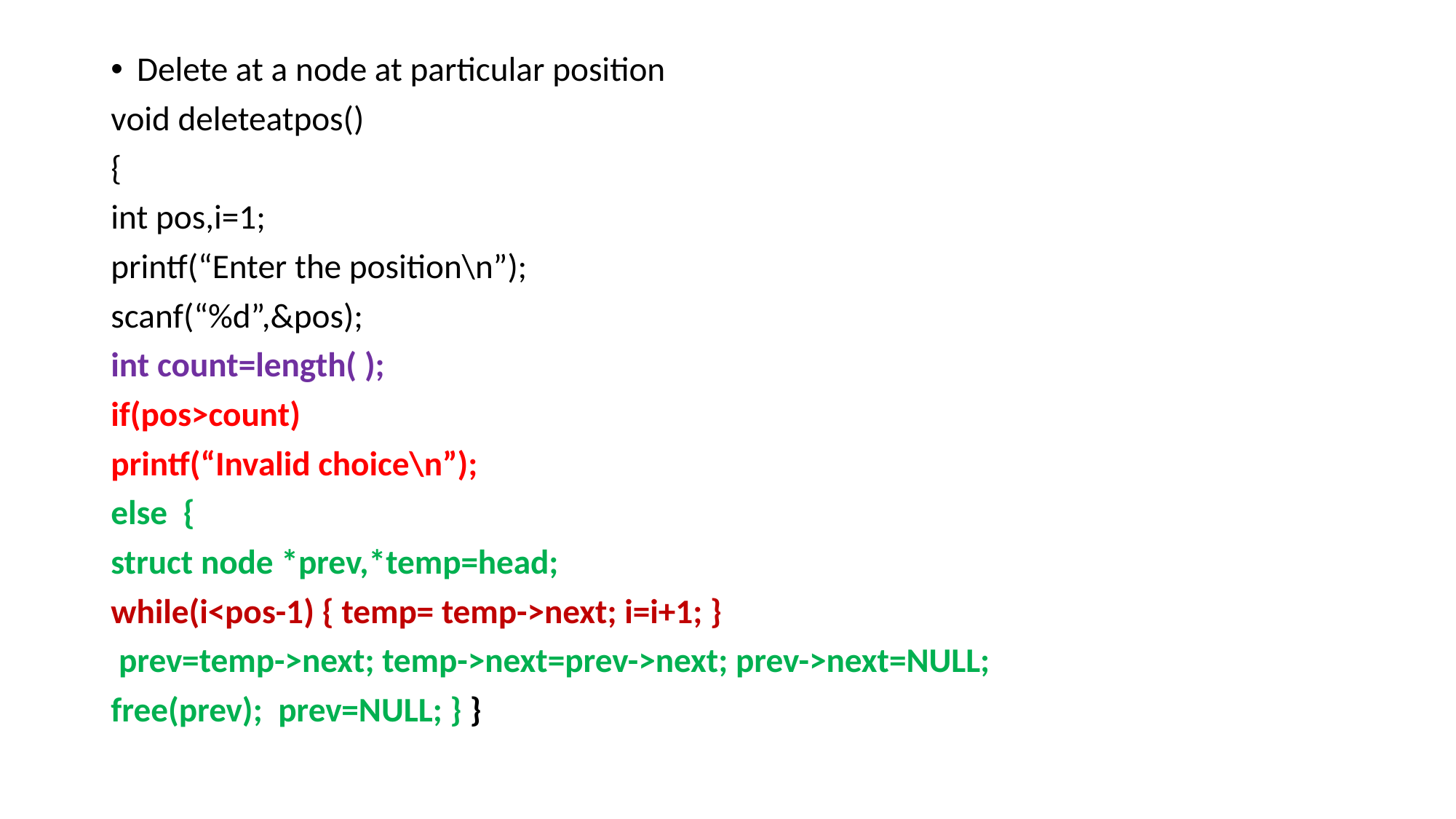

Delete at a node at particular position
void deleteatpos()
{
int pos,i=1;
printf(“Enter the position\n”);
scanf(“%d”,&pos);
int count=length( );
if(pos>count)
printf(“Invalid choice\n”);
else  {
struct node *prev,*temp=head;
while(i<pos-1) { temp= temp->next; i=i+1; }
 prev=temp->next; temp->next=prev->next; prev->next=NULL;
free(prev);  prev=NULL; } }